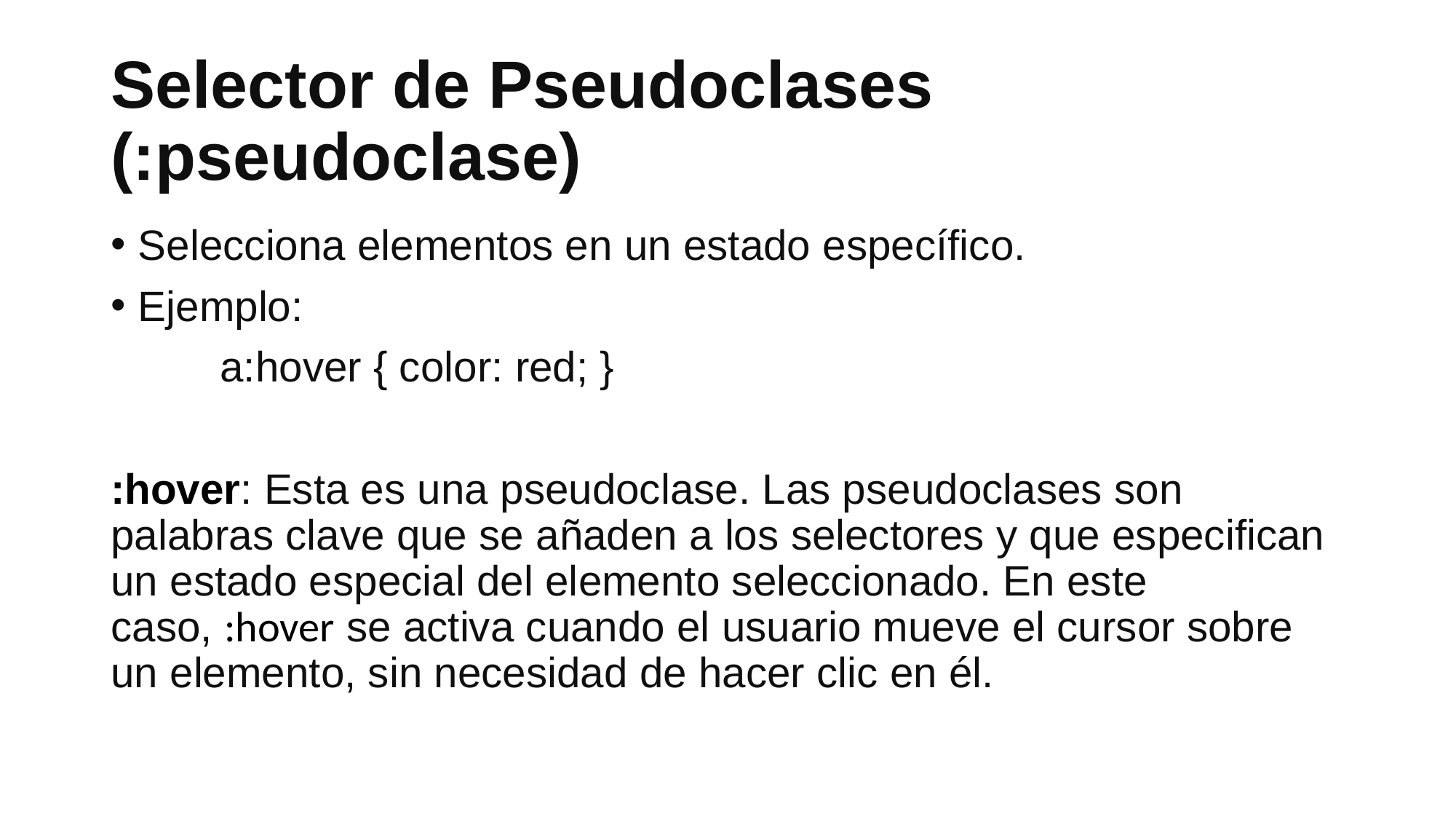

# Selector de Pseudoclases (:pseudoclase)
Selecciona elementos en un estado específico.
Ejemplo:
	a:hover { color: red; }

:hover: Esta es una pseudoclase. Las pseudoclases son palabras clave que se añaden a los selectores y que especifican un estado especial del elemento seleccionado. En este caso, :hover se activa cuando el usuario mueve el cursor sobre un elemento, sin necesidad de hacer clic en él.